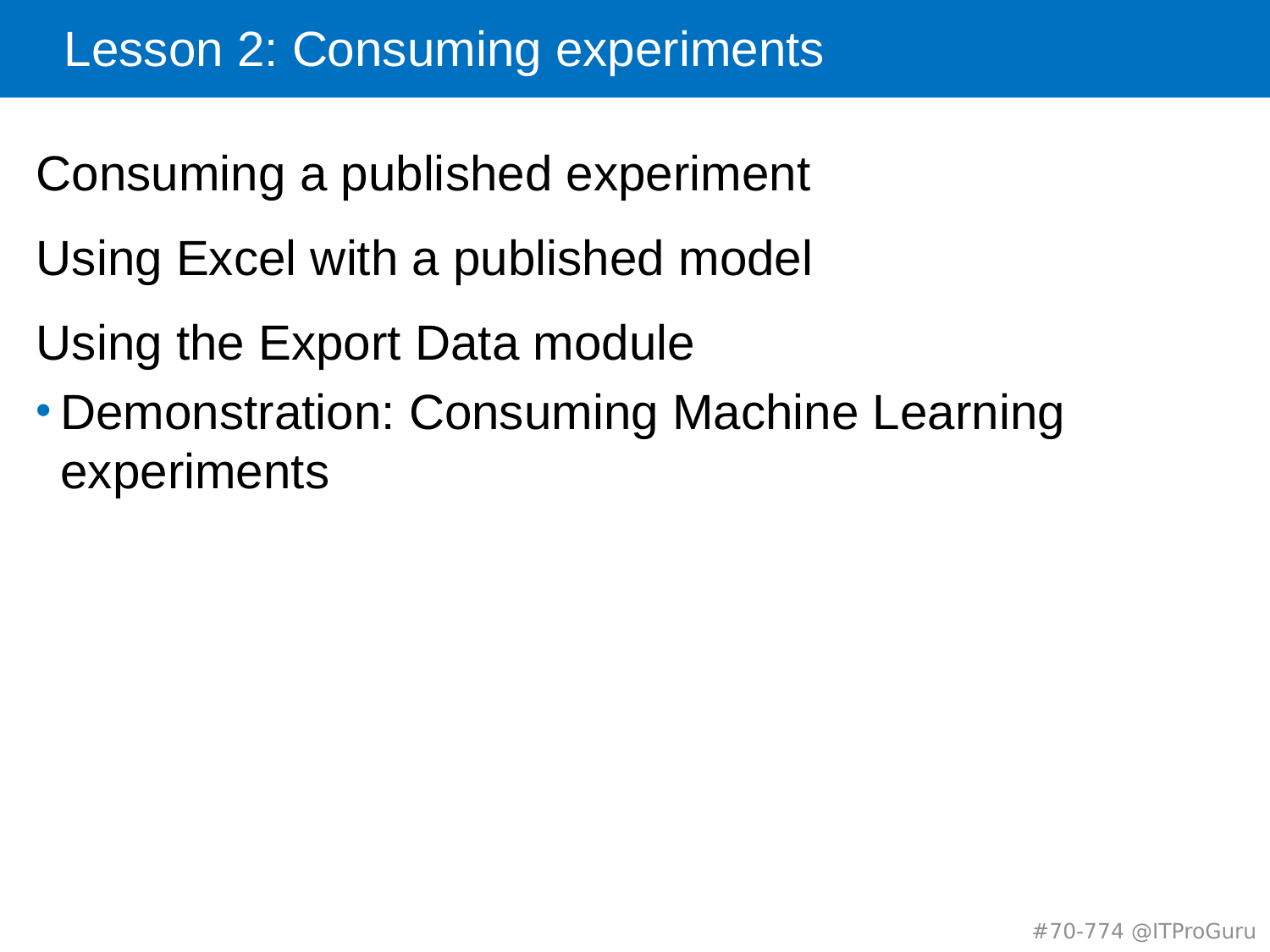

# Lesson 2: Consuming experiments
Consuming a published experiment
Using Excel with a published model
Using the Export Data module
Demonstration: Consuming Machine Learning experiments